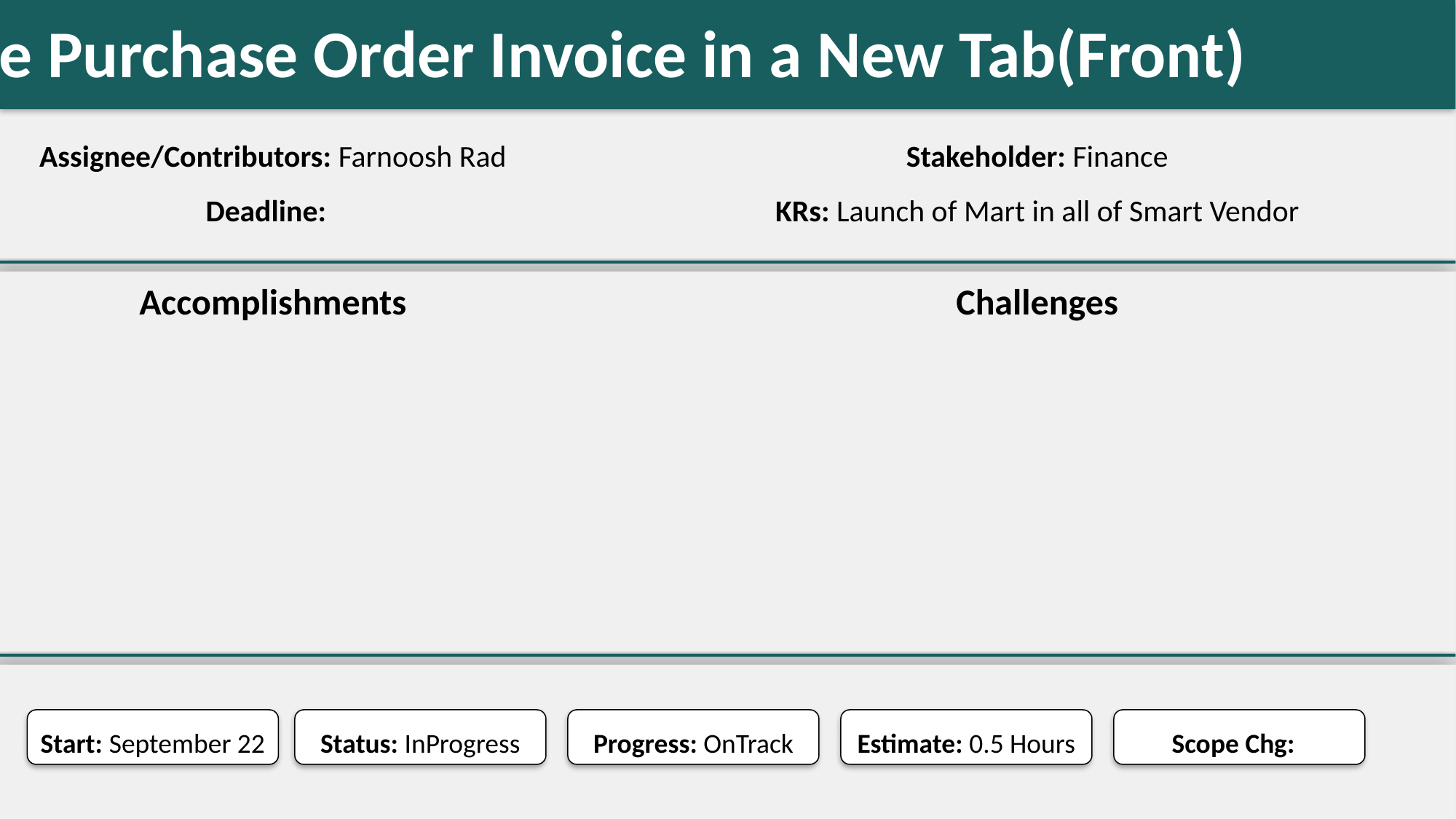

Enable Purchase Order Invoice in a New Tab(Front)
#

Assignee/Contributors: Farnoosh Rad

Stakeholder: Finance

Deadline:

KRs: Launch of Mart in all of Smart Vendor

Accomplishments
Challenges

Start: September 22

Status: InProgress

Progress: OnTrack

Estimate: 0.5 Hours

Scope Chg: